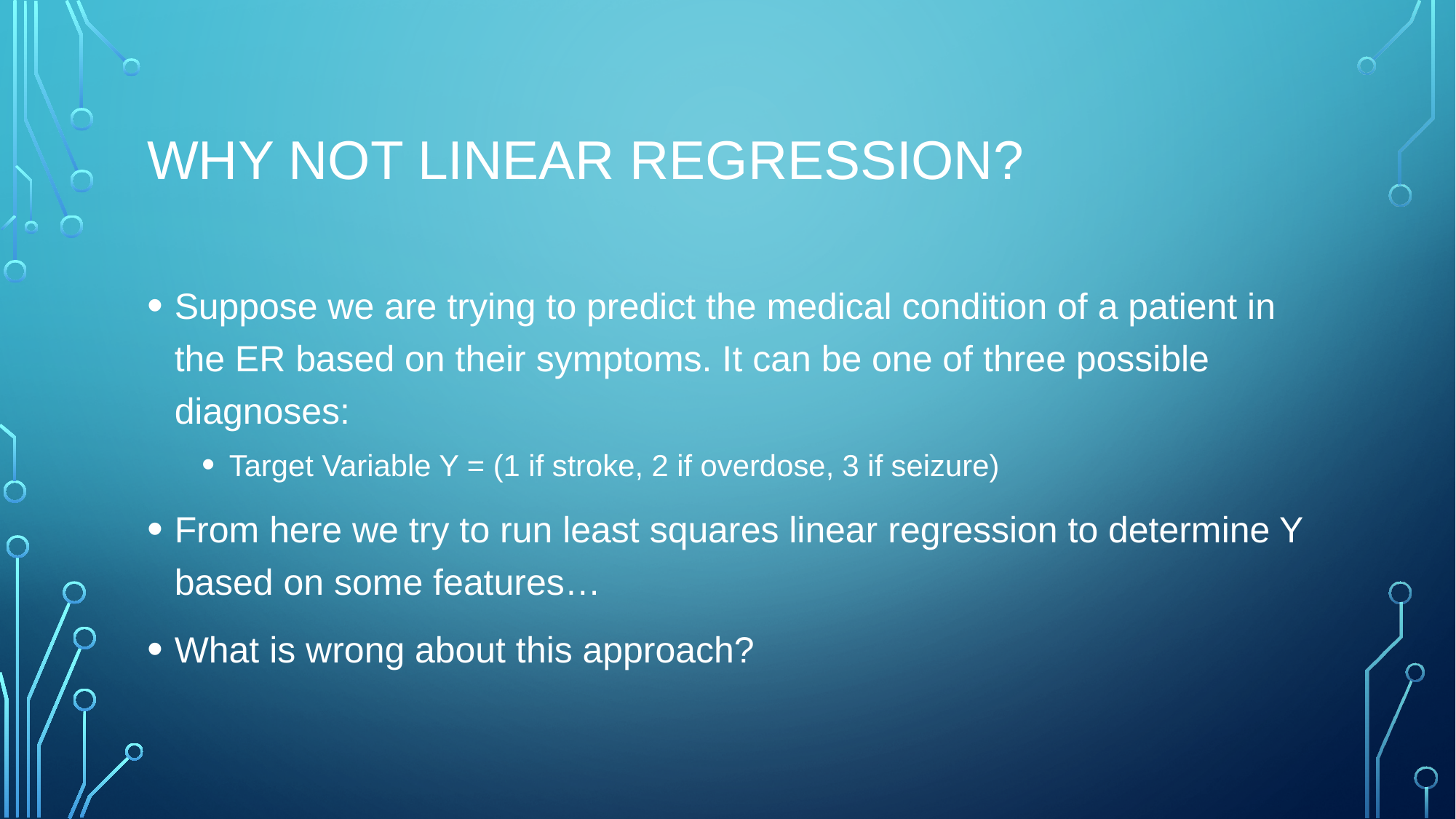

# Why not Linear Regression?
Suppose we are trying to predict the medical condition of a patient in the ER based on their symptoms. It can be one of three possible diagnoses:
Target Variable Y = (1 if stroke, 2 if overdose, 3 if seizure)
From here we try to run least squares linear regression to determine Y based on some features…
What is wrong about this approach?